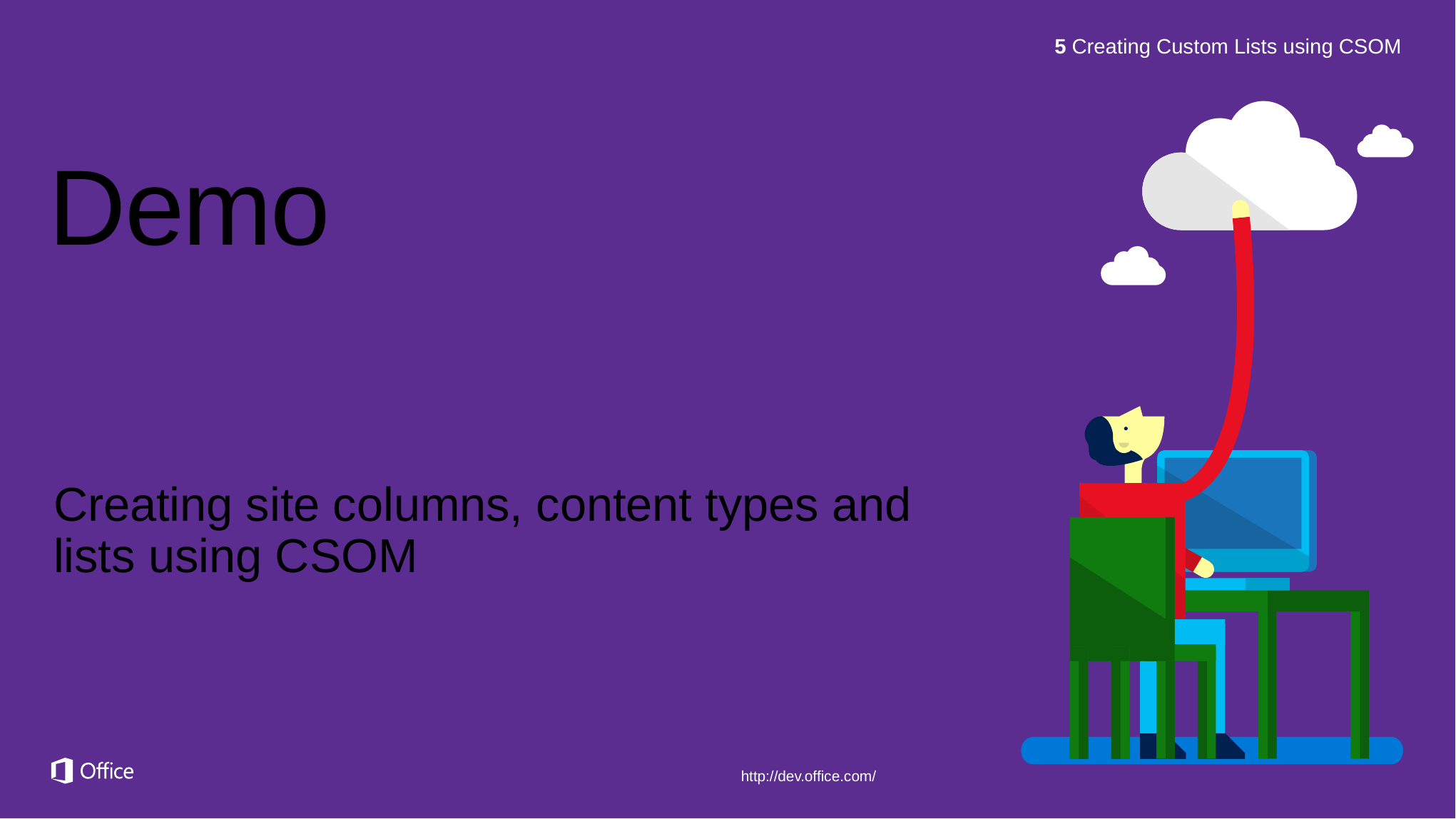

5 Creating Custom Lists using CSOM

# Demo
Creating site columns, content types and lists using CSOM